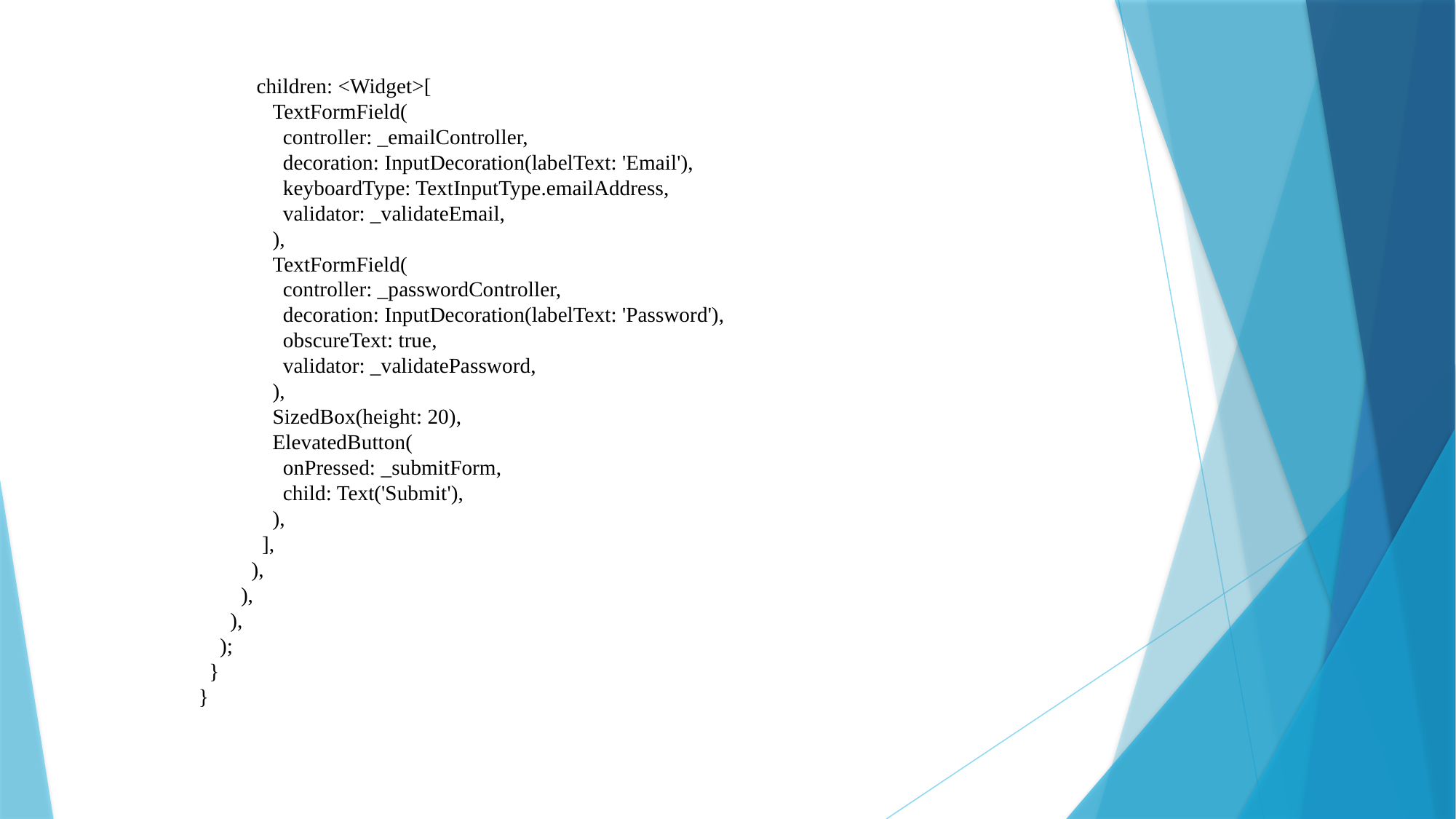

children: <Widget>[
              TextFormField(
                controller: _emailController,
                decoration: InputDecoration(labelText: 'Email'),
                keyboardType: TextInputType.emailAddress,
                validator: _validateEmail,
              ),
              TextFormField(
                controller: _passwordController,
                decoration: InputDecoration(labelText: 'Password'),
                obscureText: true,
                validator: _validatePassword,
              ),
              SizedBox(height: 20),
              ElevatedButton(
                onPressed: _submitForm,
                child: Text('Submit'),
              ),
            ],
          ),
        ),
      ),
    );
  }
}